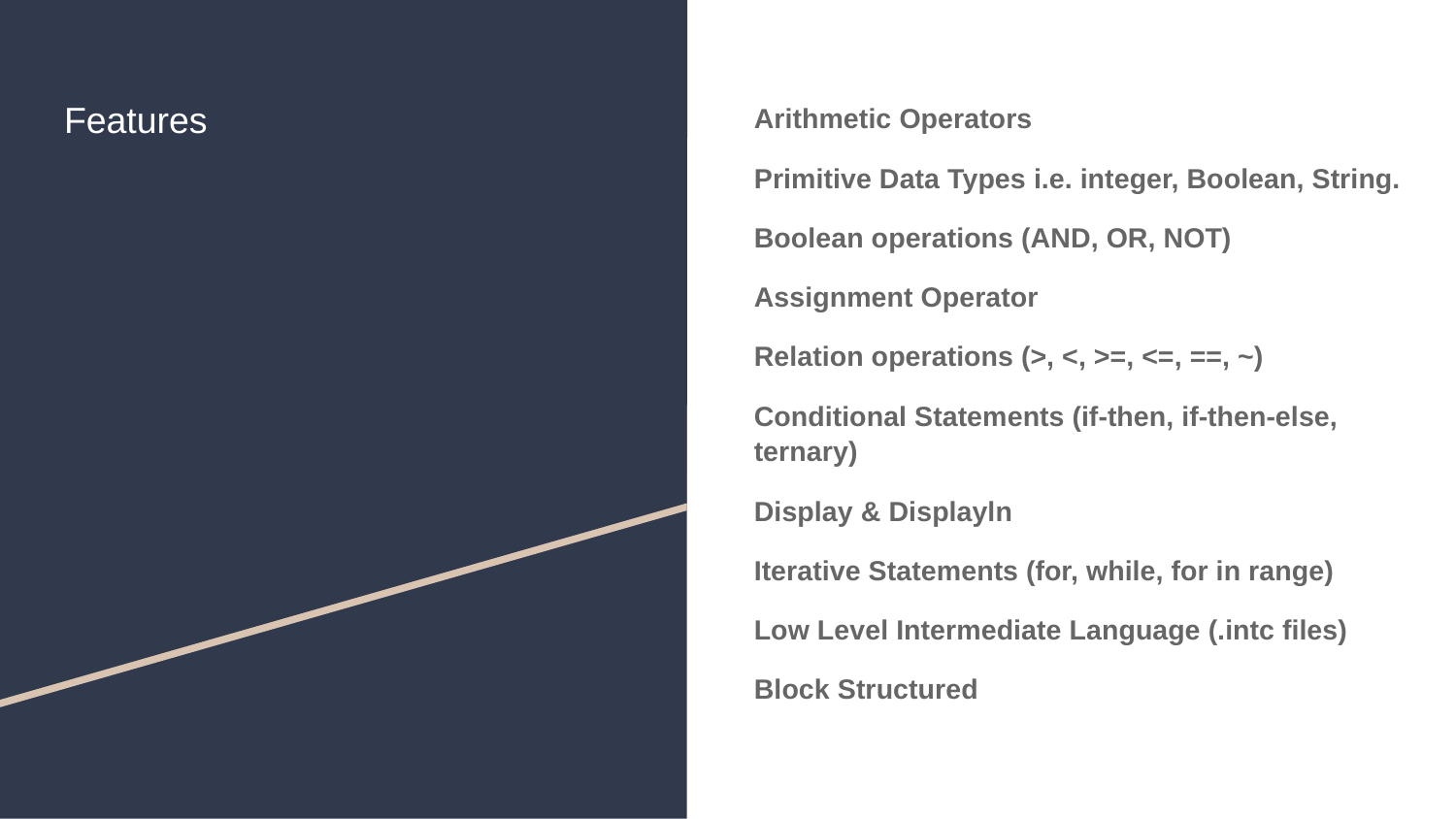

Arithmetic Operators
Primitive Data Types i.e. integer, Boolean, String.
Boolean operations (AND, OR, NOT)
Assignment Operator
Relation operations (>, <, >=, <=, ==, ~)
Conditional Statements (if-then, if-then-else, ternary)
Display & Displayln
Iterative Statements (for, while, for in range)
Low Level Intermediate Language (.intc files)
Block Structured
# Features